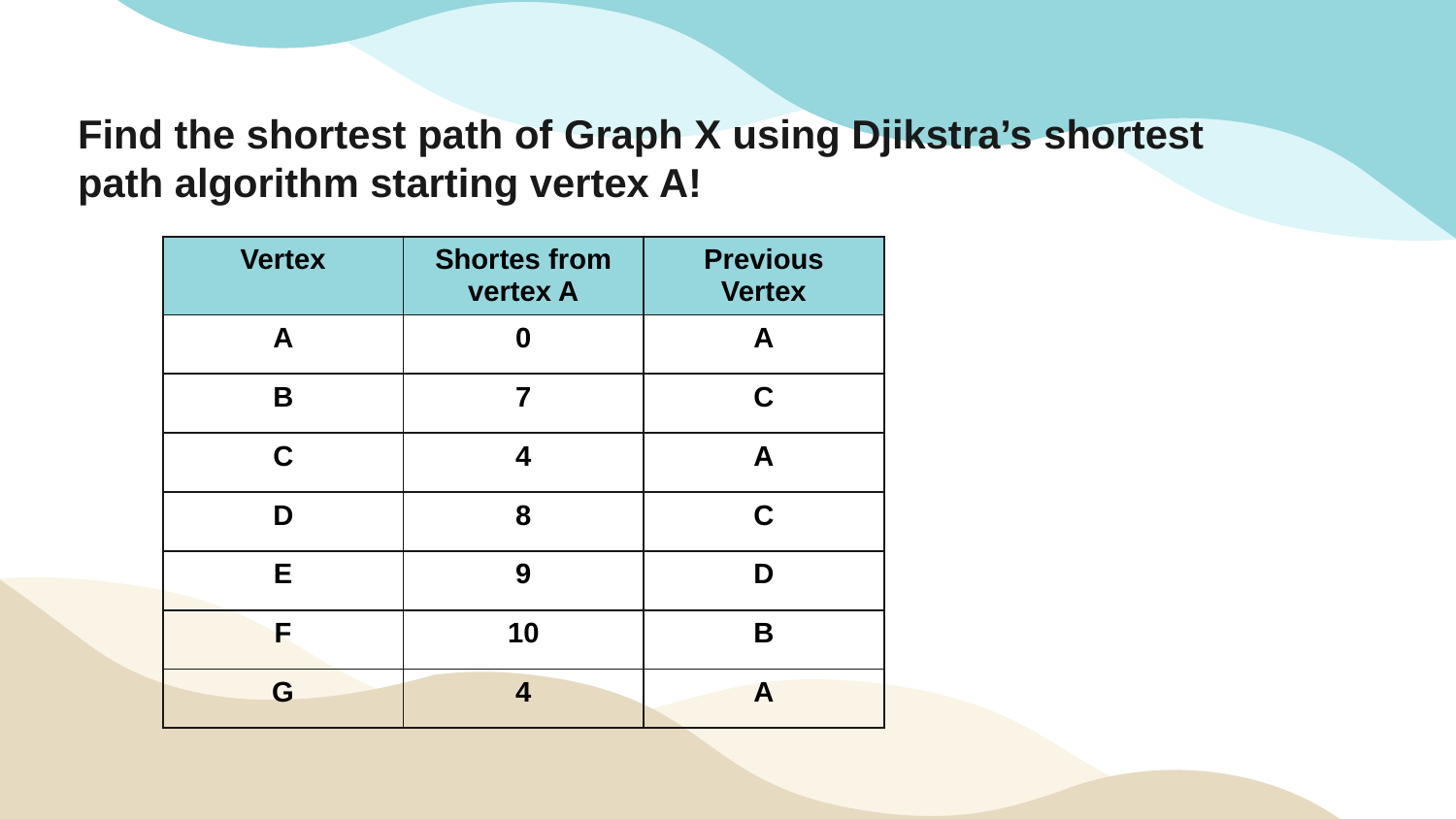

# Find the shortest path of Graph X using Djikstra’s shortest path algorithm starting vertex A!
| Vertex | Shortes from vertex A | Previous Vertex |
| --- | --- | --- |
| A | 0 | A |
| B | 7 | C |
| C | 4 | A |
| D | 8 | C |
| E | 9 | D |
| F | 10 | B |
| G | 4 | A |